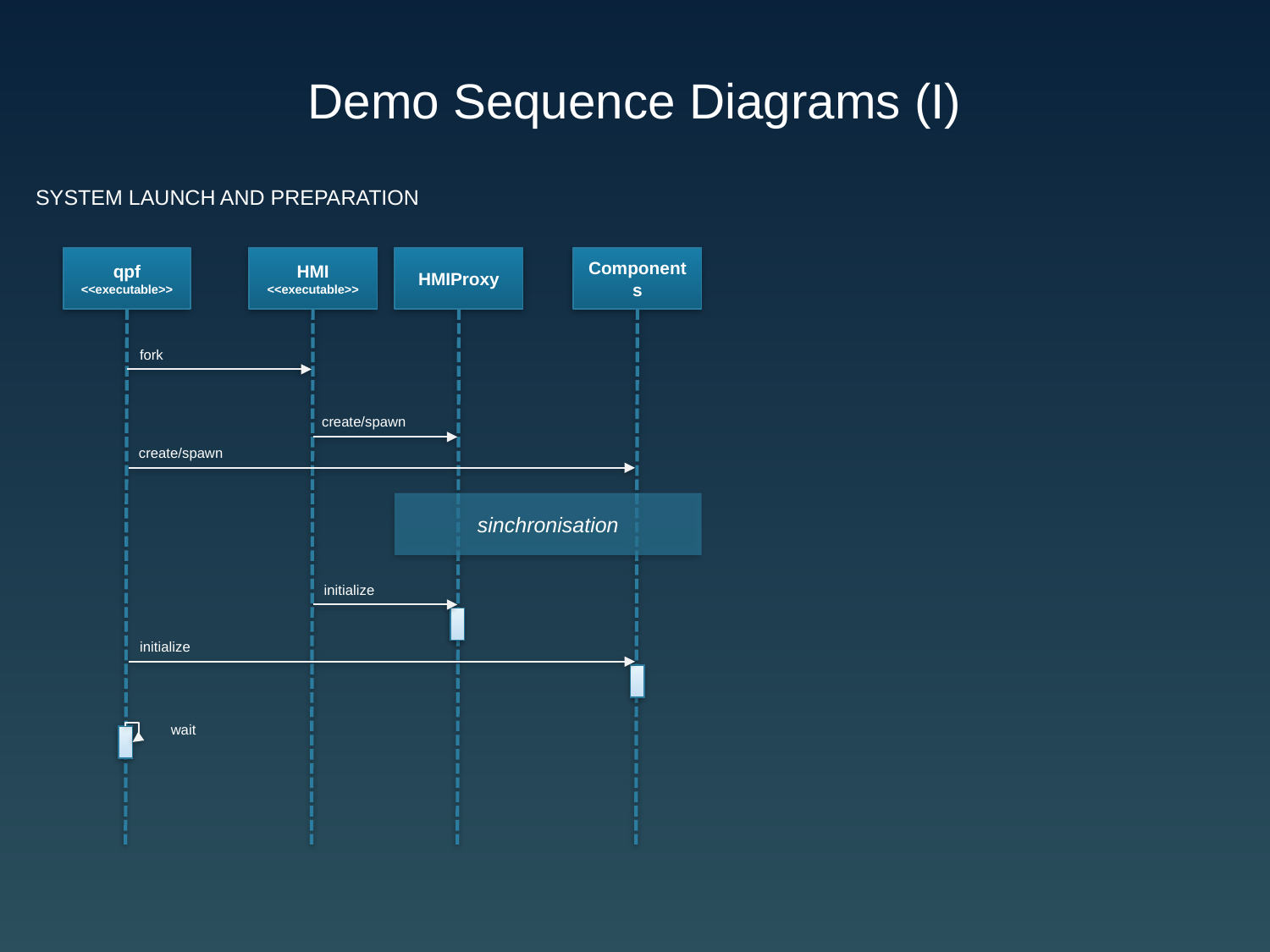

# Demo Sequence Diagrams (I)
SYSTEM LAUNCH AND PREPARATION
qpf
<<executable>>
HMI
<<executable>>
HMIProxy
Components
fork
create/spawn
create/spawn
sinchronisation
initialize

initialize

wait